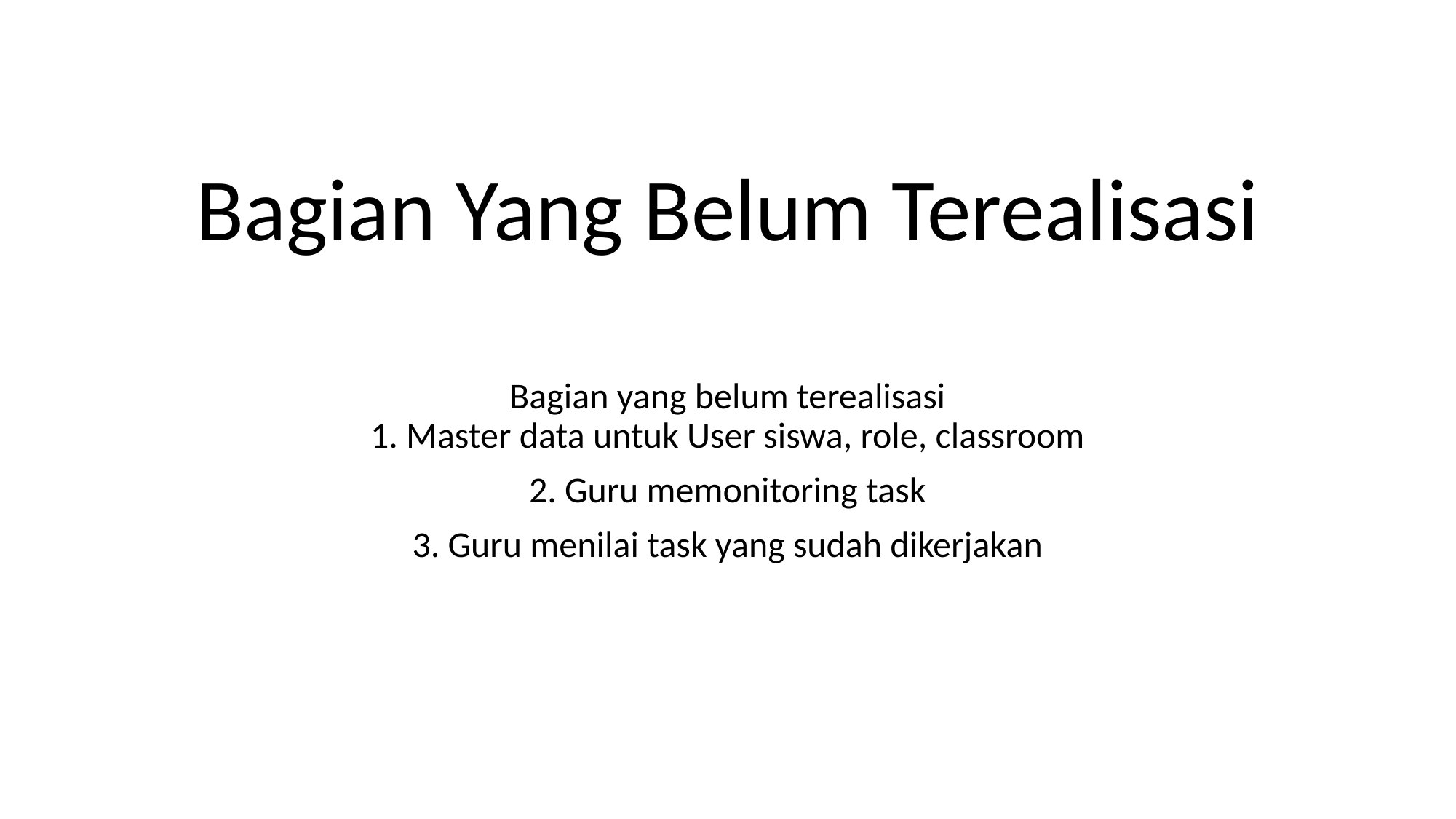

# Bagian Yang Belum Terealisasi
Bagian yang belum terealisasi
1. Master data untuk User siswa, role, classroom
2. Guru memonitoring task
3. Guru menilai task yang sudah dikerjakan